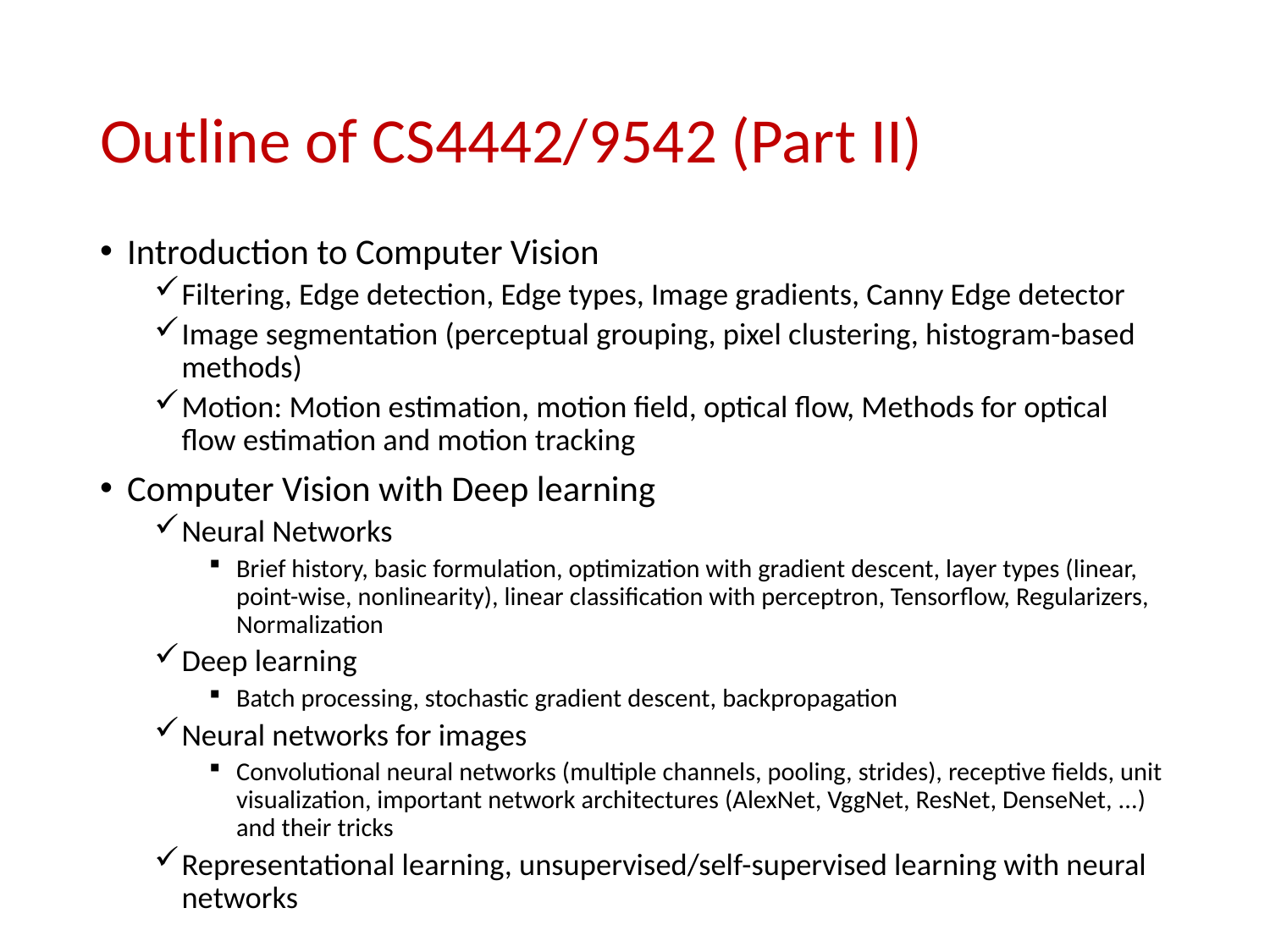

# Outline of CS4442/9542 (Part II)
Introduction to Computer Vision
Filtering, Edge detection, Edge types, Image gradients, Canny Edge detector
Image segmentation (perceptual grouping, pixel clustering, histogram-based methods)
Motion: Motion estimation, motion field, optical flow, Methods for optical flow estimation and motion tracking
Computer Vision with Deep learning
Neural Networks
Brief history, basic formulation, optimization with gradient descent, layer types (linear, point-wise, nonlinearity), linear classification with perceptron, Tensorflow, Regularizers, Normalization
Deep learning
Batch processing, stochastic gradient descent, backpropagation
Neural networks for images
Convolutional neural networks (multiple channels, pooling, strides), receptive fields, unit visualization, important network architectures (AlexNet, VggNet, ResNet, DenseNet, ...) and their tricks
Representational learning, unsupervised/self-supervised learning with neural networks